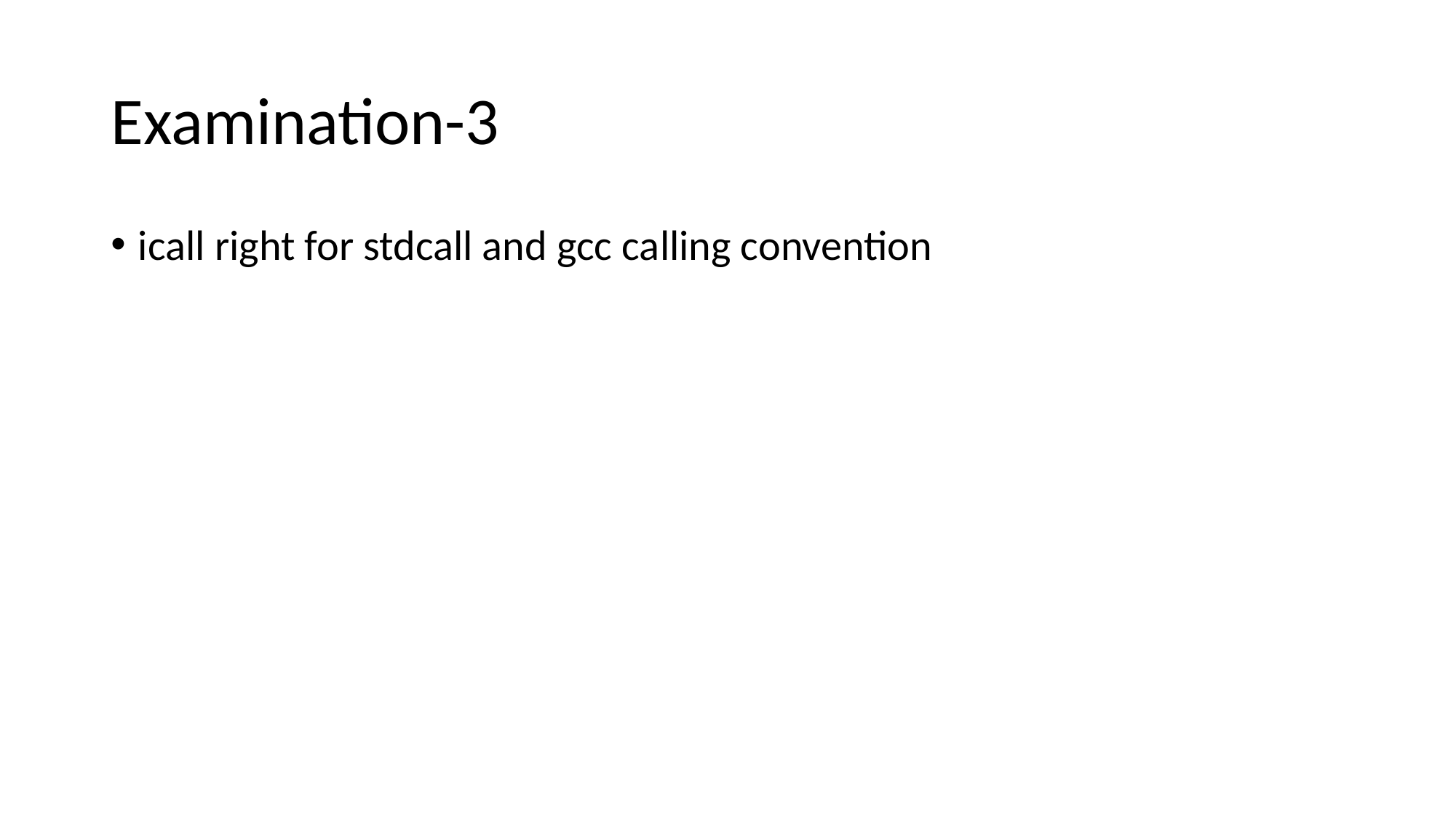

# Examination-3
icall right for stdcall and gcc calling convention